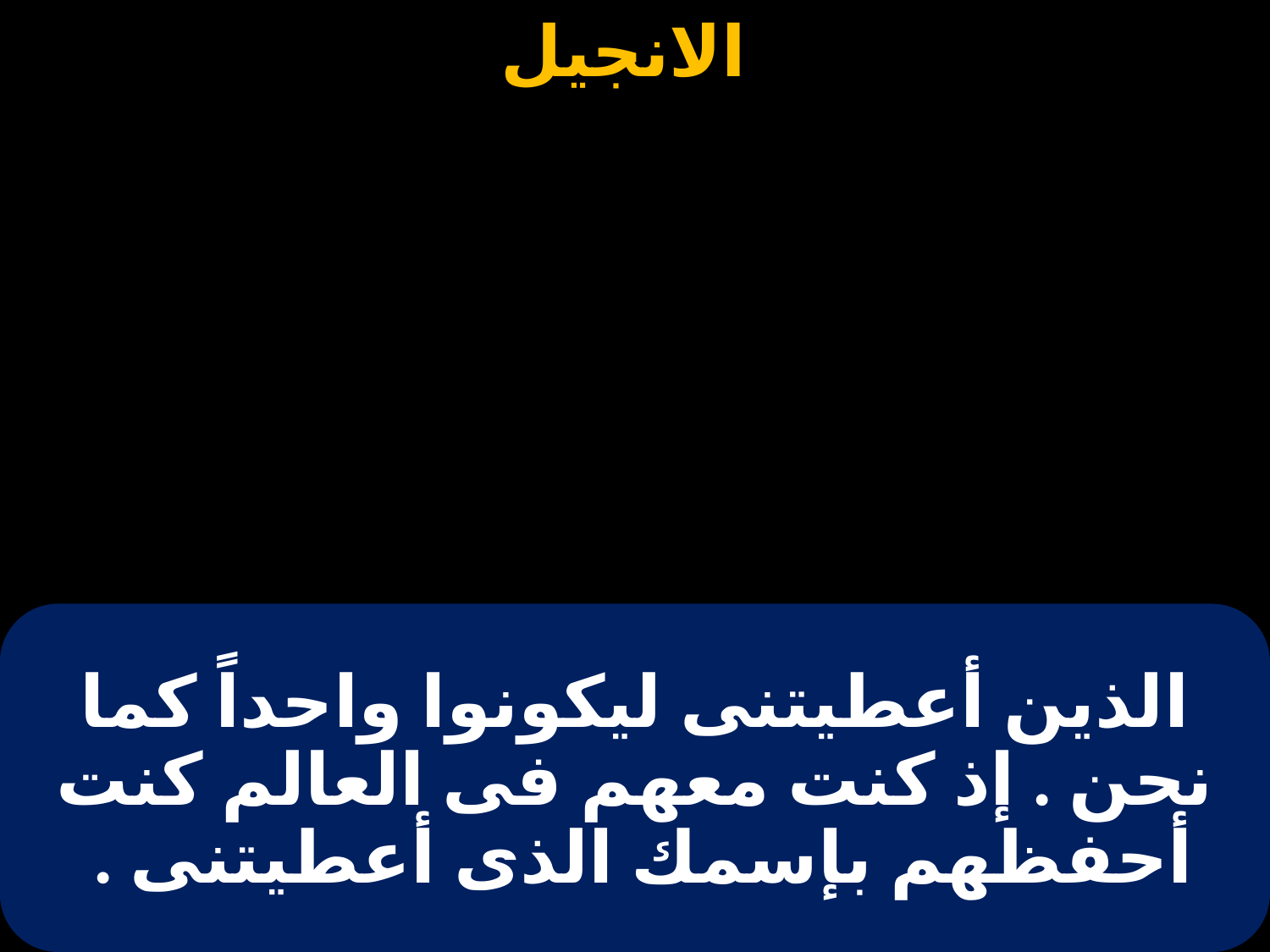

# الذين أعطيتنى ليكونوا واحداً كما نحن . إذ كنت معهم فى العالم كنت أحفظهم بإسمك الذى أعطيتنى .